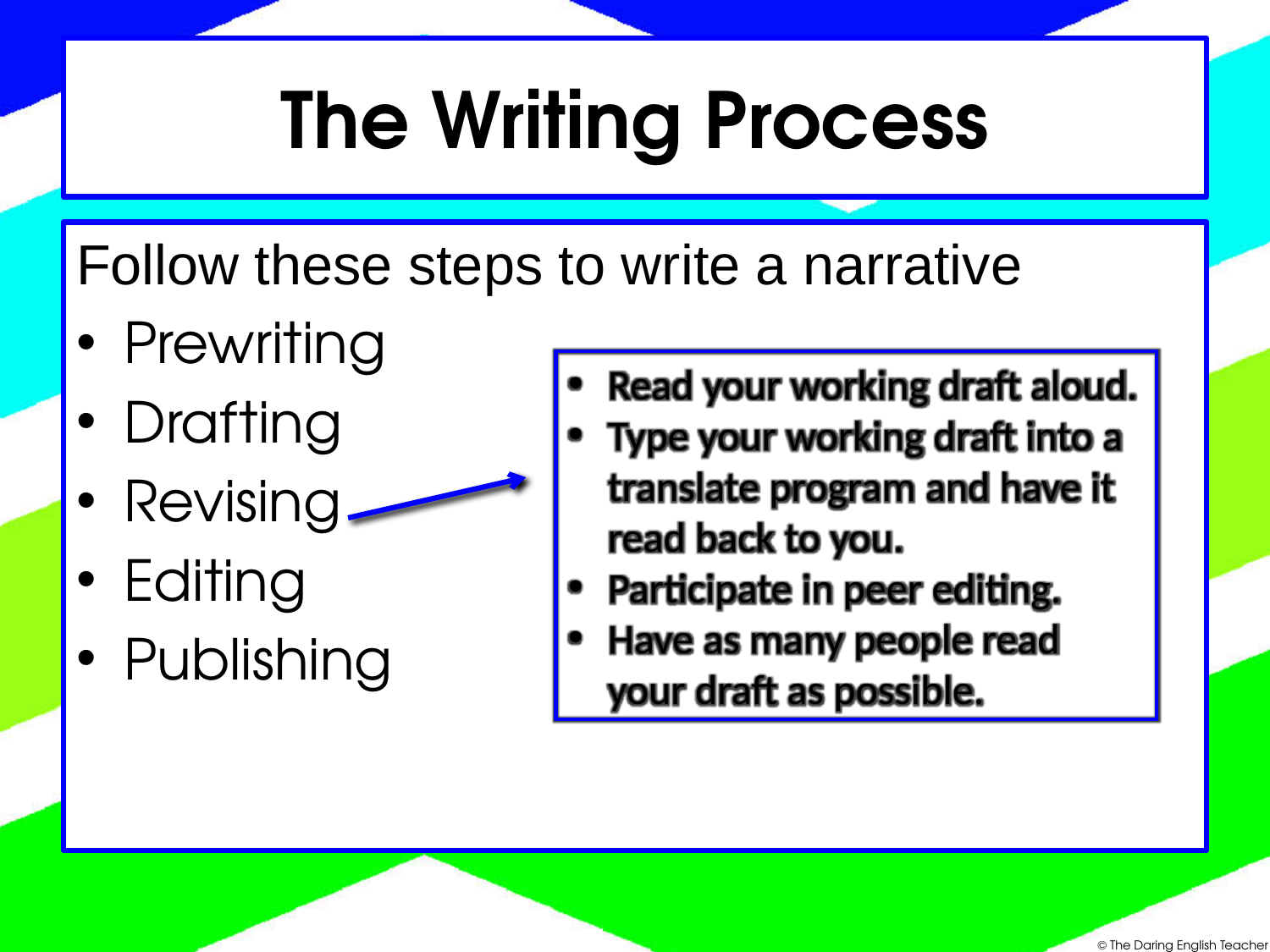

# The Writing Process
Follow these steps to write a narrative
Prewriting
Drafting
Revising
Editing
Publishing
Read your working draft aloud.
Type your working draft into a translate program and have it read back to you.
Participate in peer editing.
Have as many people read your draft as possible.